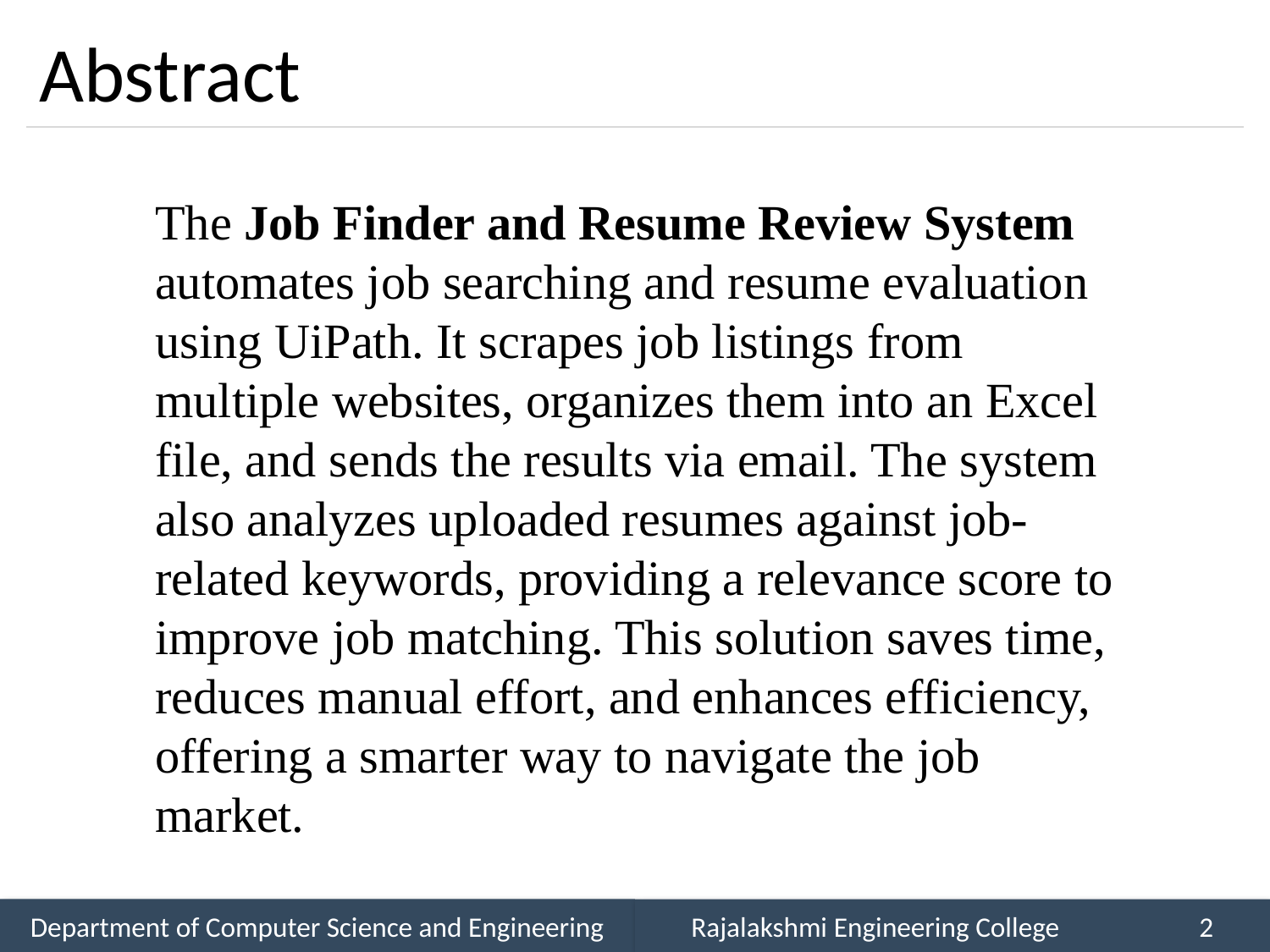

# Abstract

The Job Finder and Resume Review System automates job searching and resume evaluation using UiPath. It scrapes job listings from multiple websites, organizes them into an Excel file, and sends the results via email. The system also analyzes uploaded resumes against job-related keywords, providing a relevance score to improve job matching. This solution saves time, reduces manual effort, and enhances efficiency, offering a smarter way to navigate the job market.